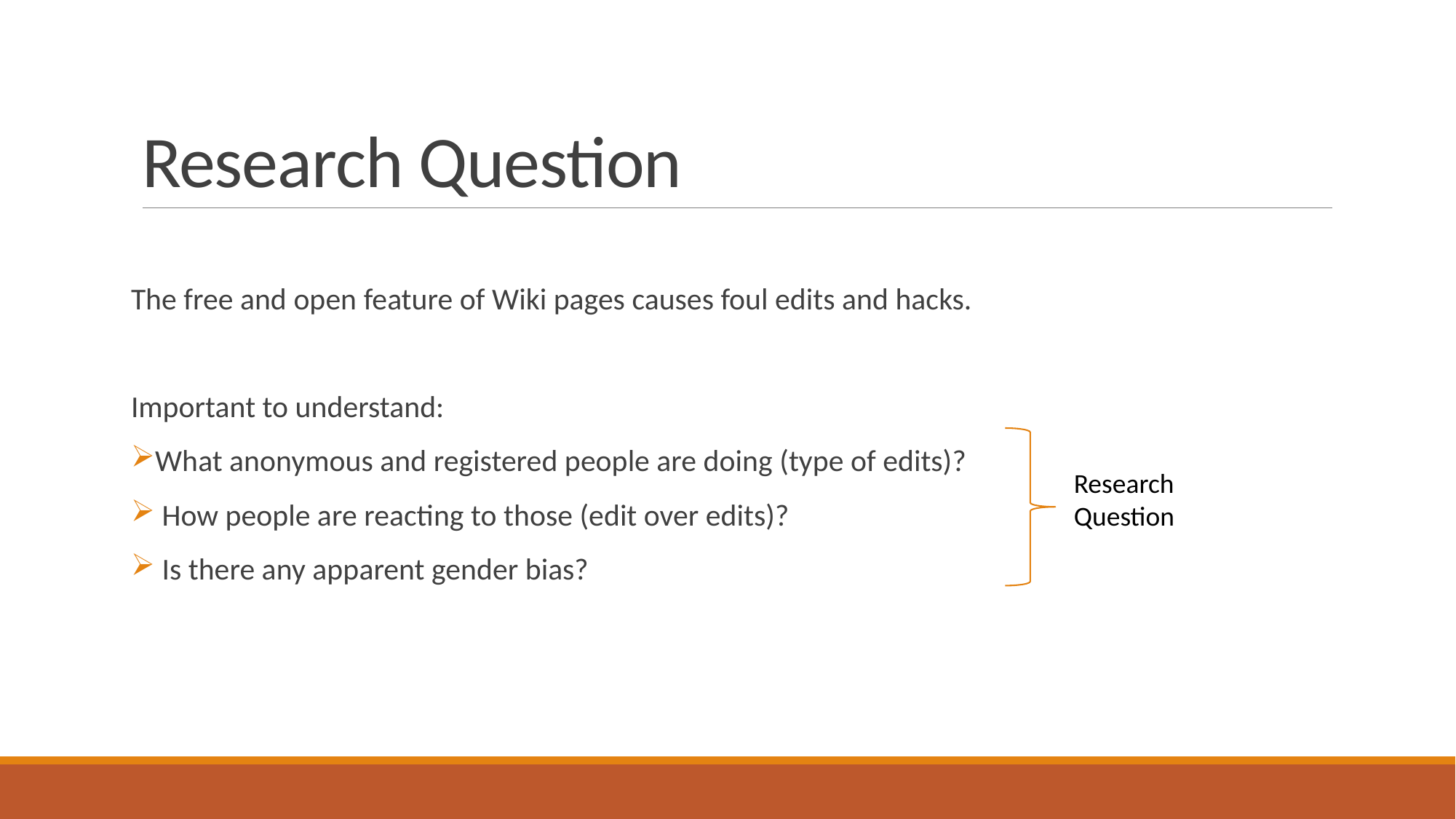

# Research Question

The free and open feature of Wiki pages causes foul edits and hacks.

Important to understand:
What anonymous and registered people are doing (type of edits)?
 How people are reacting to those (edit over edits)?
 Is there any apparent gender bias?

Research
Question